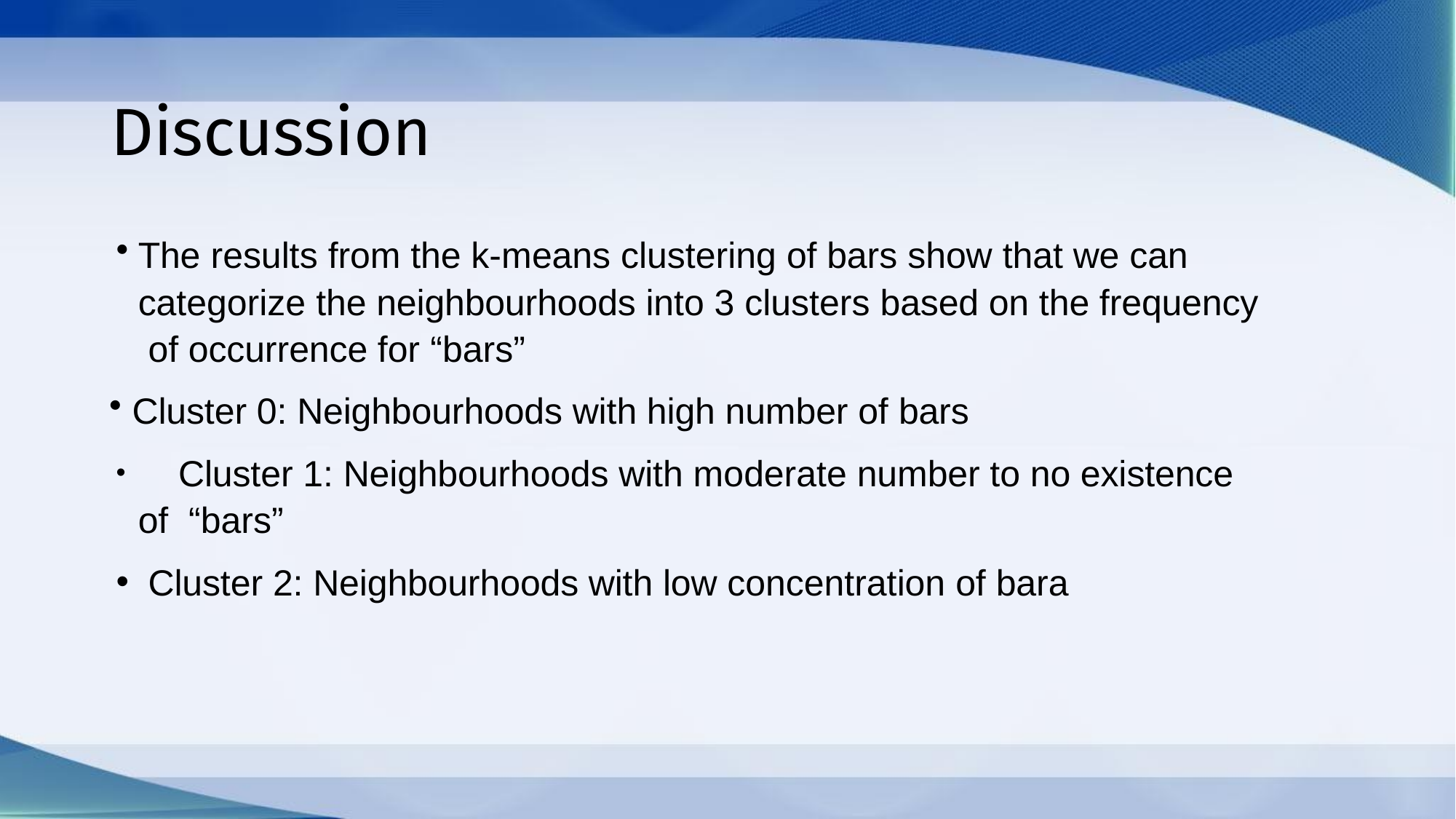

# Discussion
The results from the k-means clustering of bars show that we can  categorize the neighbourhoods into 3 clusters based on the frequency  of occurrence for “bars”
Cluster 0: Neighbourhoods with high number of bars
	Cluster 1: Neighbourhoods with moderate number to no existence of  “bars”
Cluster 2: Neighbourhoods with low concentration of bara